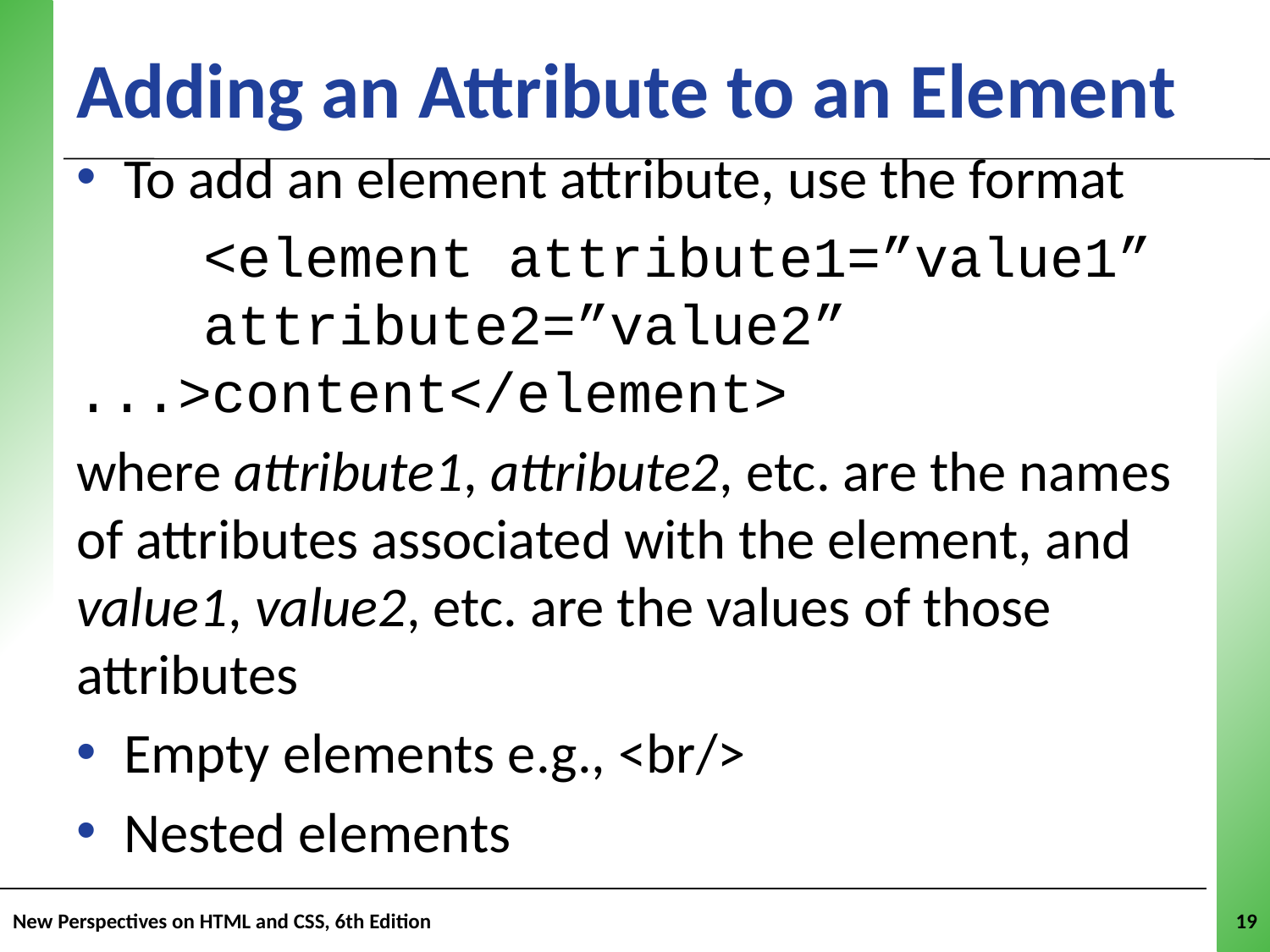

# Adding an Attribute to an Element
To add an element attribute, use the format
	<element attribute1=”value1” 	attribute2=”value2” 	...>content</element>
where attribute1, attribute2, etc. are the names of attributes associated with the element, and value1, value2, etc. are the values of those attributes
Empty elements e.g., <br/>
Nested elements
New Perspectives on HTML and CSS, 6th Edition
19